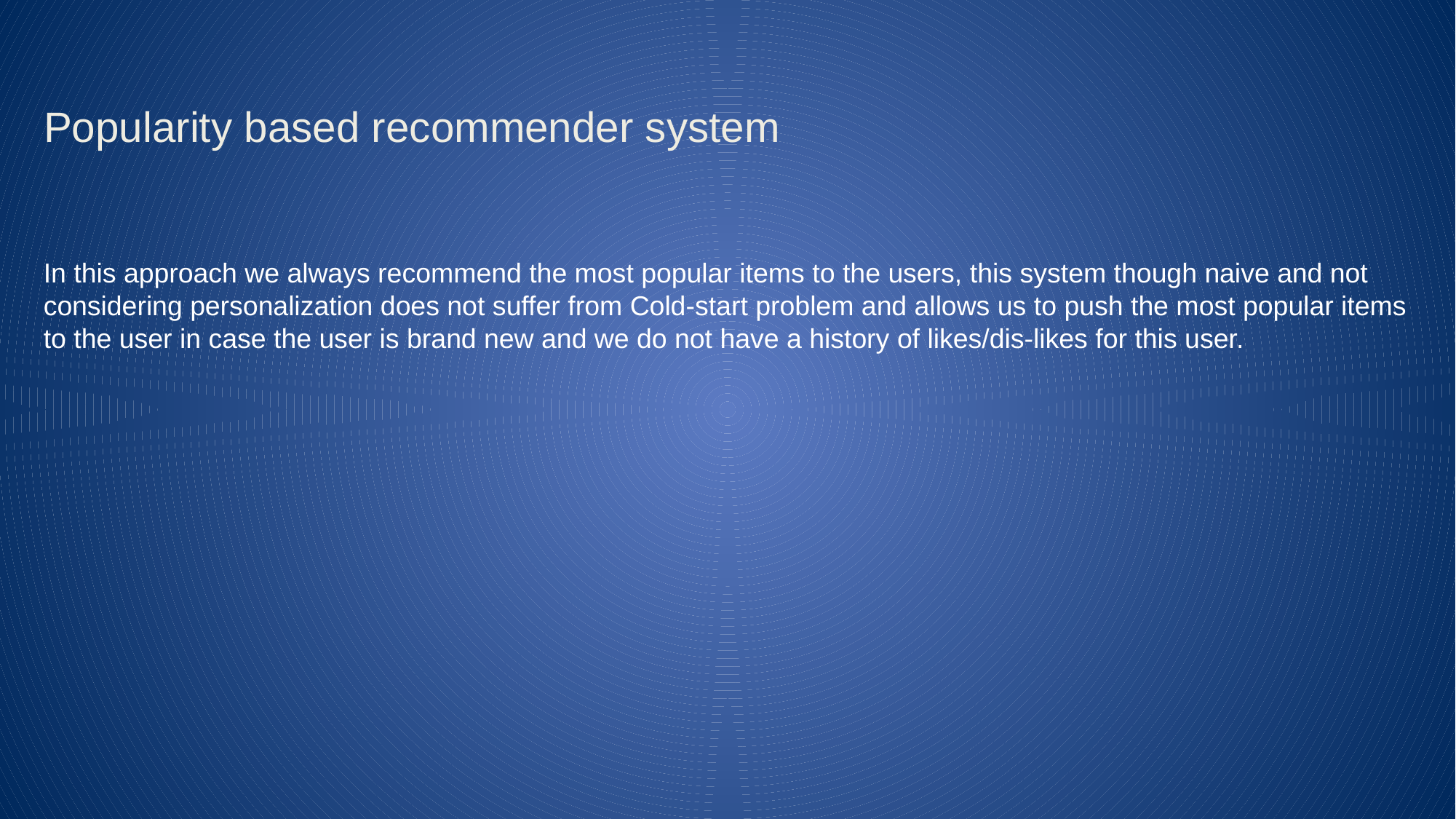

# Popularity based recommender system
In this approach we always recommend the most popular items to the users, this system though naive and not considering personalization does not suffer from Cold-start problem and allows us to push the most popular items to the user in case the user is brand new and we do not have a history of likes/dis-likes for this user.